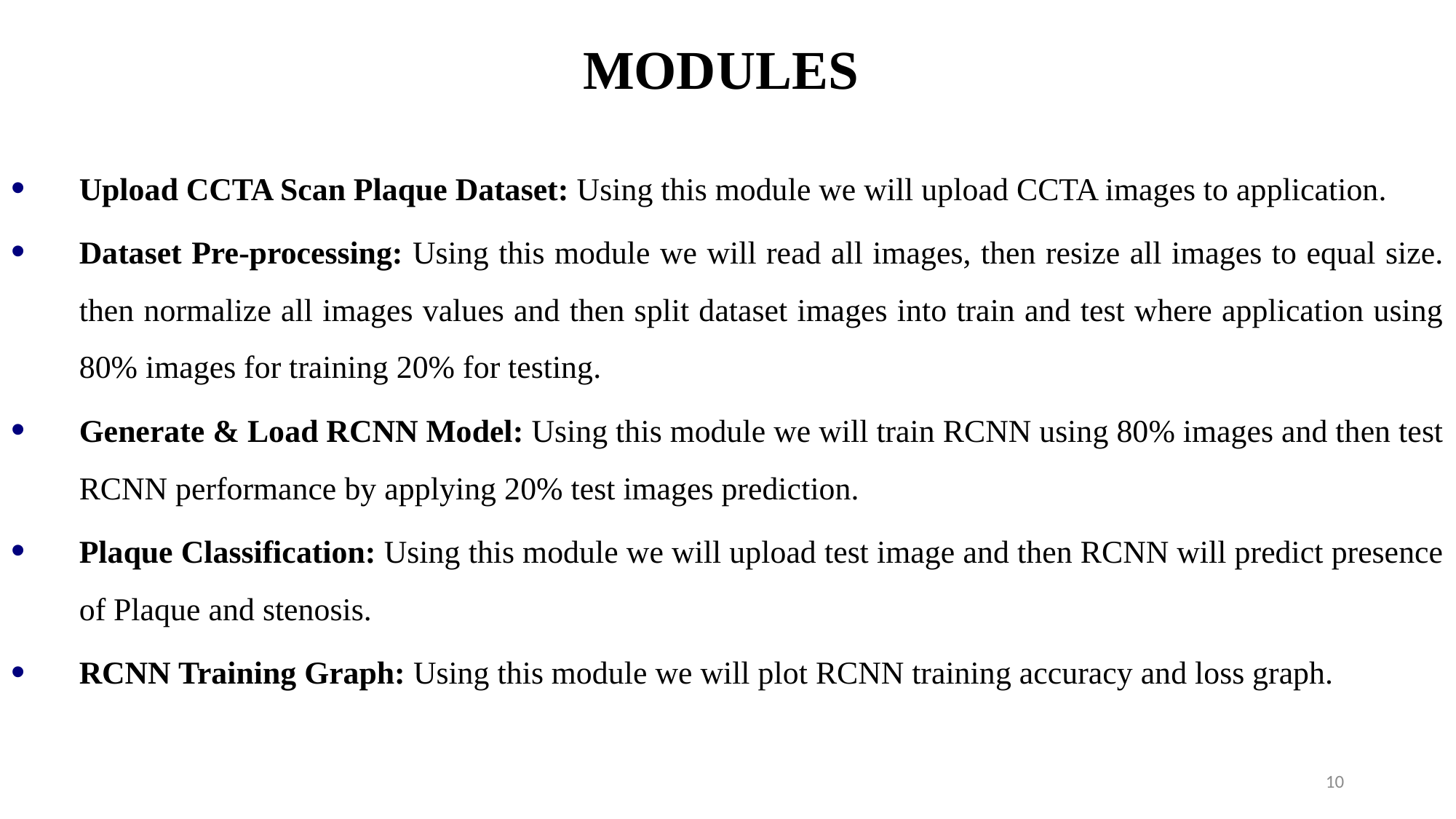

# MODULES
Upload CCTA Scan Plaque Dataset: Using this module we will upload CCTA images to application.
Dataset Pre-processing: Using this module we will read all images, then resize all images to equal size. then normalize all images values and then split dataset images into train and test where application using 80% images for training 20% for testing.
Generate & Load RCNN Model: Using this module we will train RCNN using 80% images and then test RCNN performance by applying 20% test images prediction.
Plaque Classification: Using this module we will upload test image and then RCNN will predict presence of Plaque and stenosis.
RCNN Training Graph: Using this module we will plot RCNN training accuracy and loss graph.
10